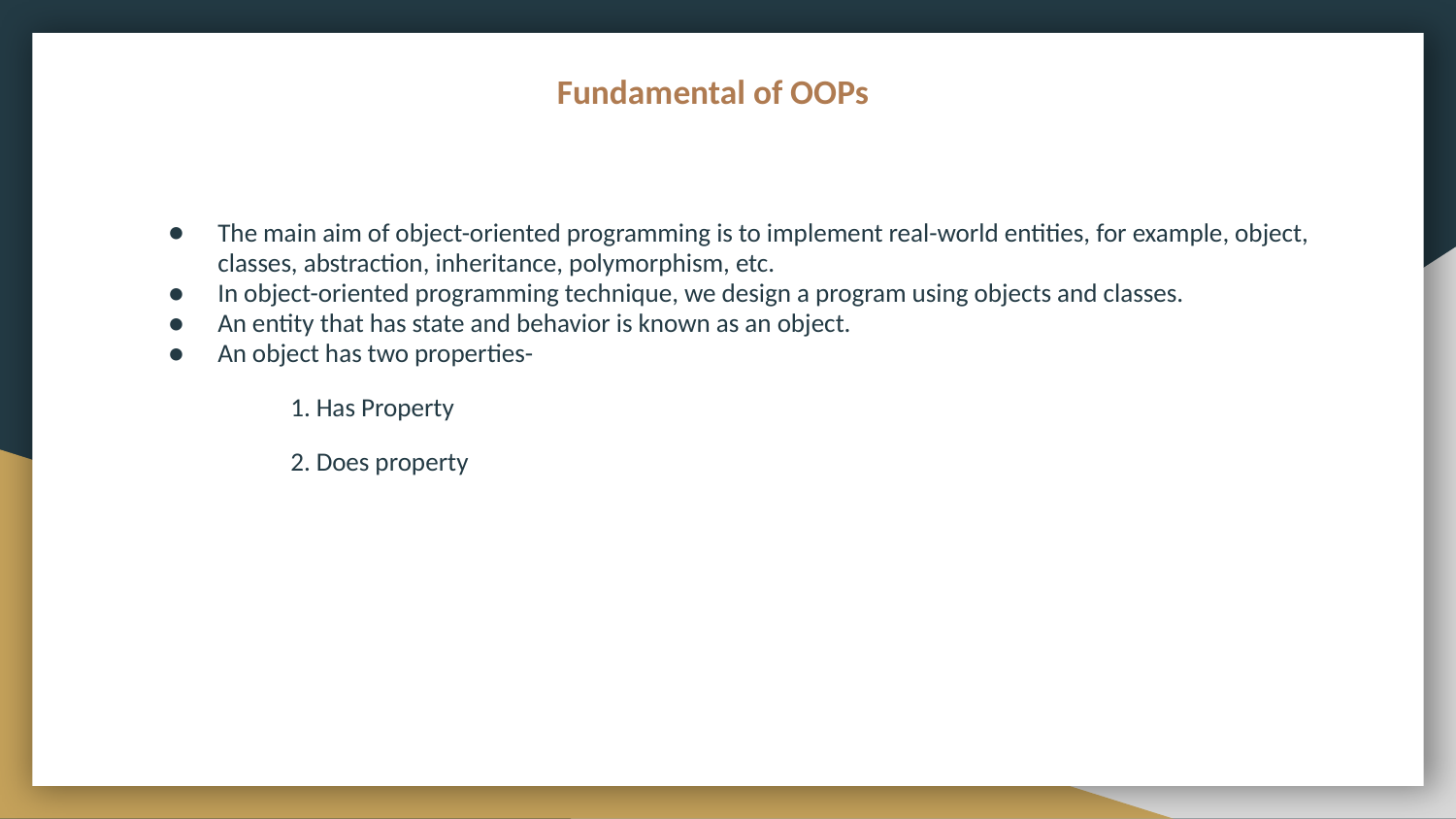

# Fundamental of OOPs

The main aim of object-oriented programming is to implement real-world entities, for example, object, classes, abstraction, inheritance, polymorphism, etc.
In object-oriented programming technique, we design a program using objects and classes.
An entity that has state and behavior is known as an object.
An object has two properties-
1. Has Property
2. Does property